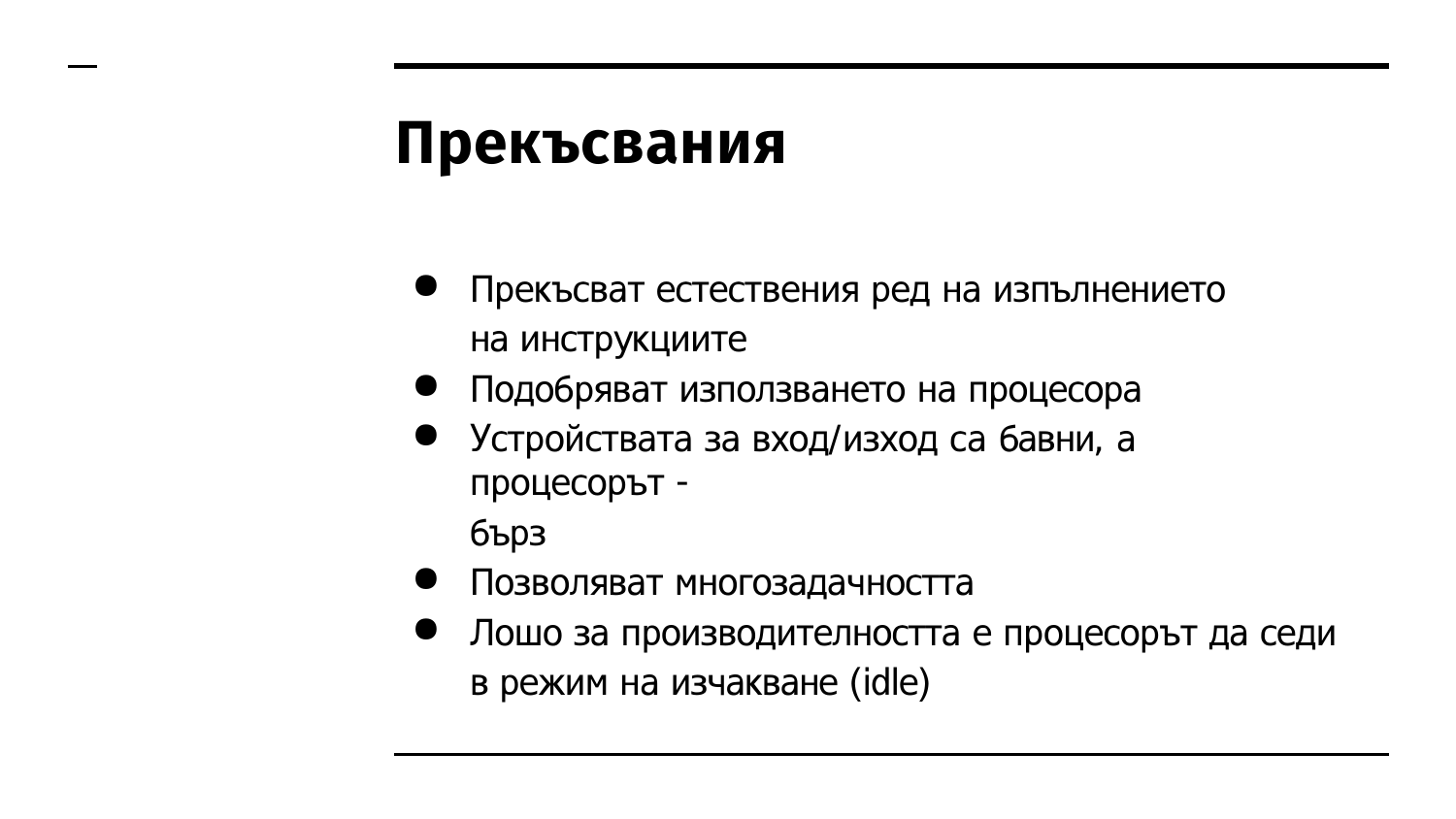

# Прекъсвания
Прекъсват естествения ред на изпълнението на инструкциите
Подобряват използването на процесора
Устройствата за вход/изход са бавни, а процесорът -
бърз
Позволяват многозадачността
Лошо за производителността е процесорът да седи в режим на изчакване (idle)